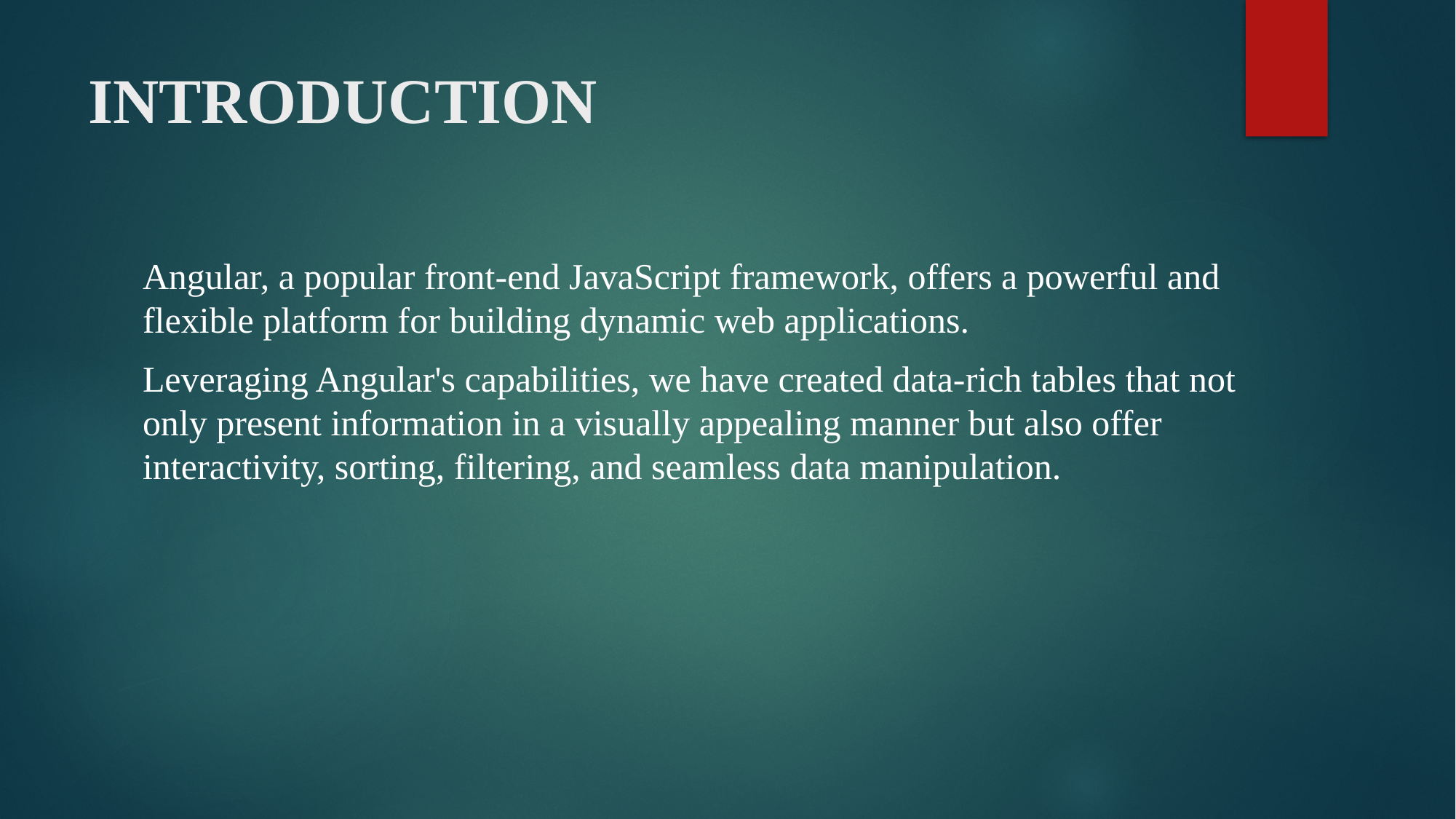

# INTRODUCTION
Angular, a popular front-end JavaScript framework, offers a powerful and flexible platform for building dynamic web applications.
Leveraging Angular's capabilities, we have created data-rich tables that not only present information in a visually appealing manner but also offer interactivity, sorting, filtering, and seamless data manipulation.